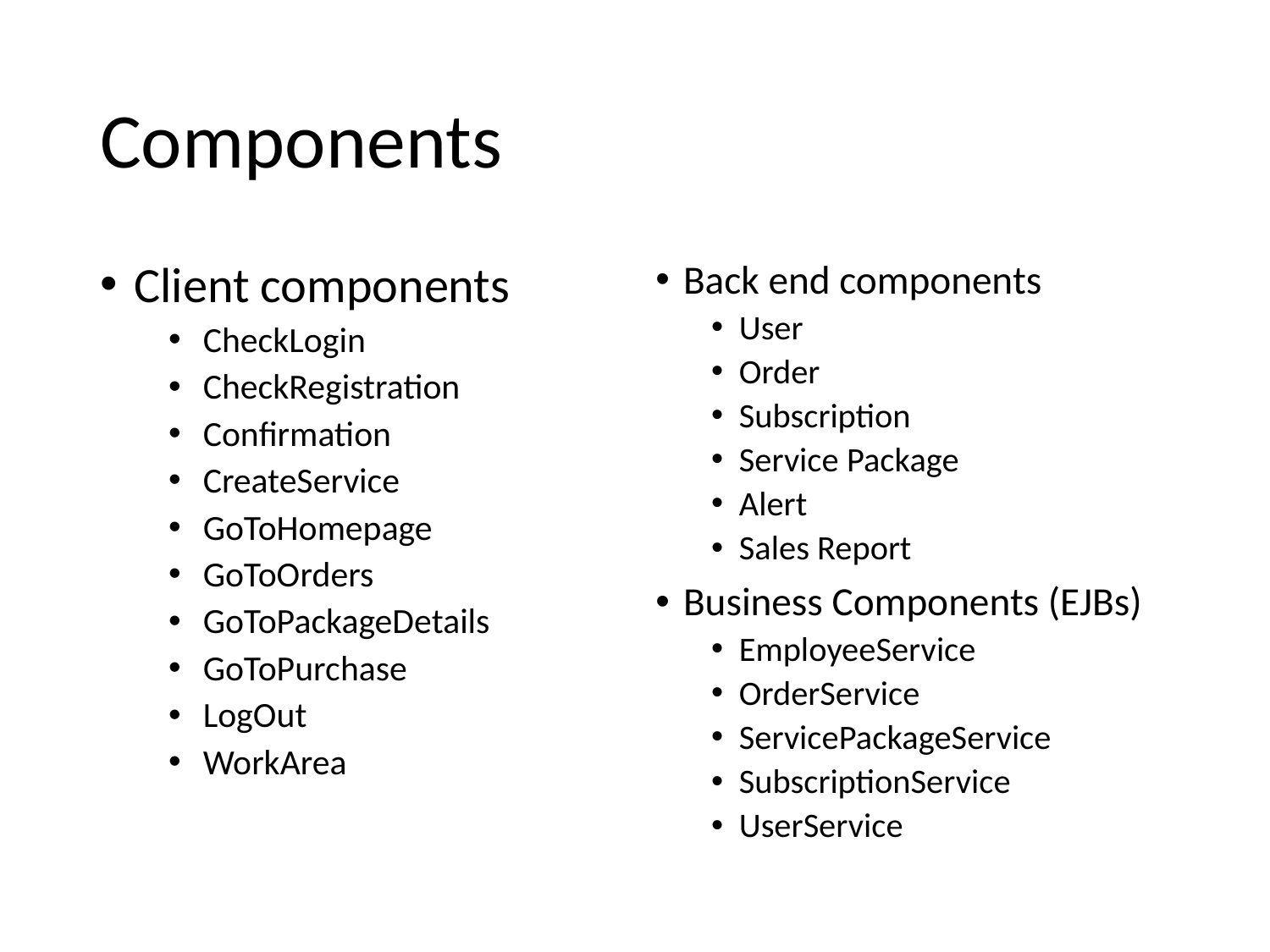

# Components
Client components
CheckLogin
CheckRegistration
Confirmation
CreateService
GoToHomepage
GoToOrders
GoToPackageDetails
GoToPurchase
LogOut
WorkArea

Back end components
User
Order
Subscription
Service Package
Alert
Sales Report
Business Components (EJBs)
EmployeeService
OrderService
ServicePackageService
SubscriptionService
UserService